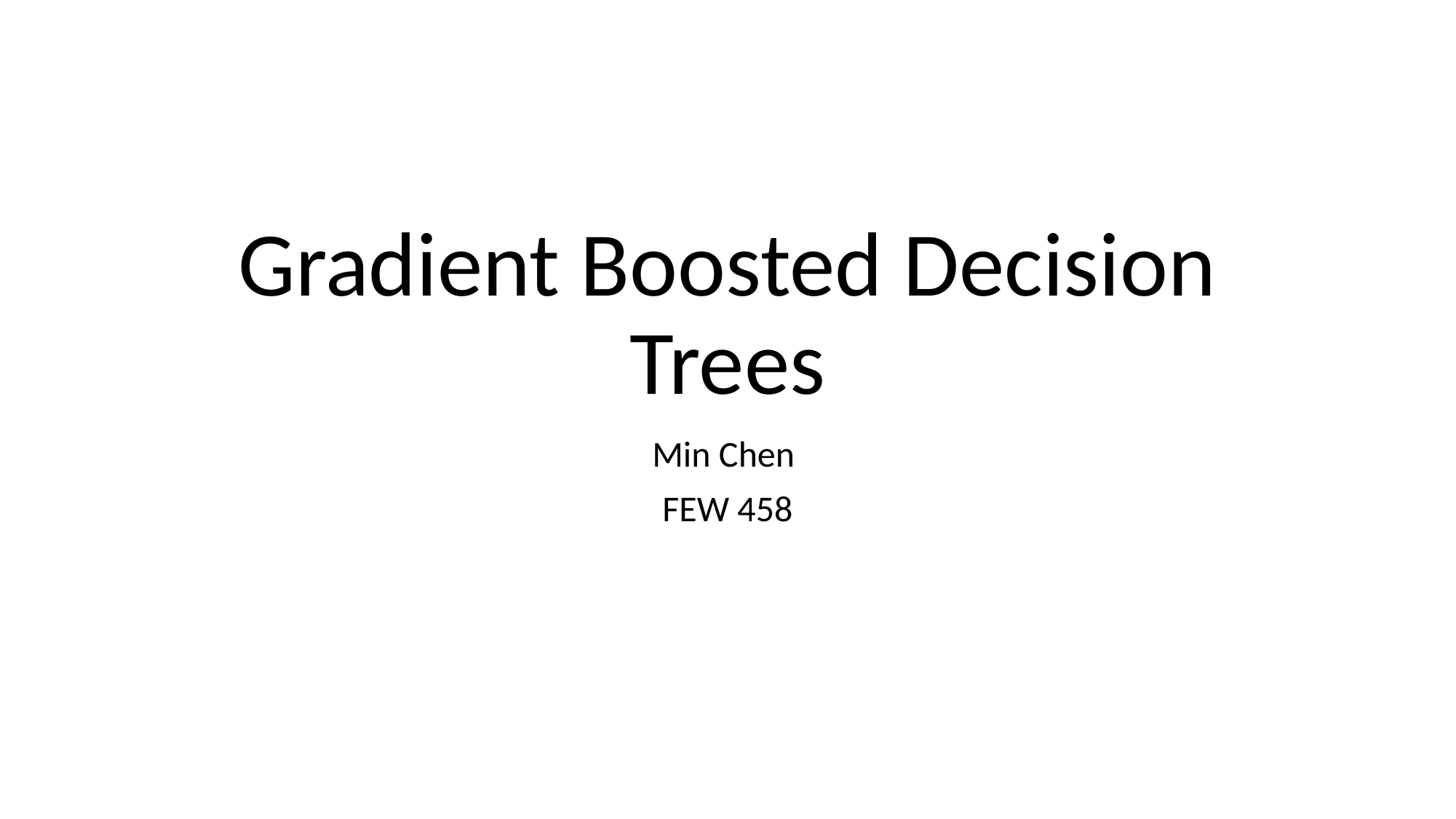

# Gradient Boosted Decision Trees
Min Chen
FEW 458